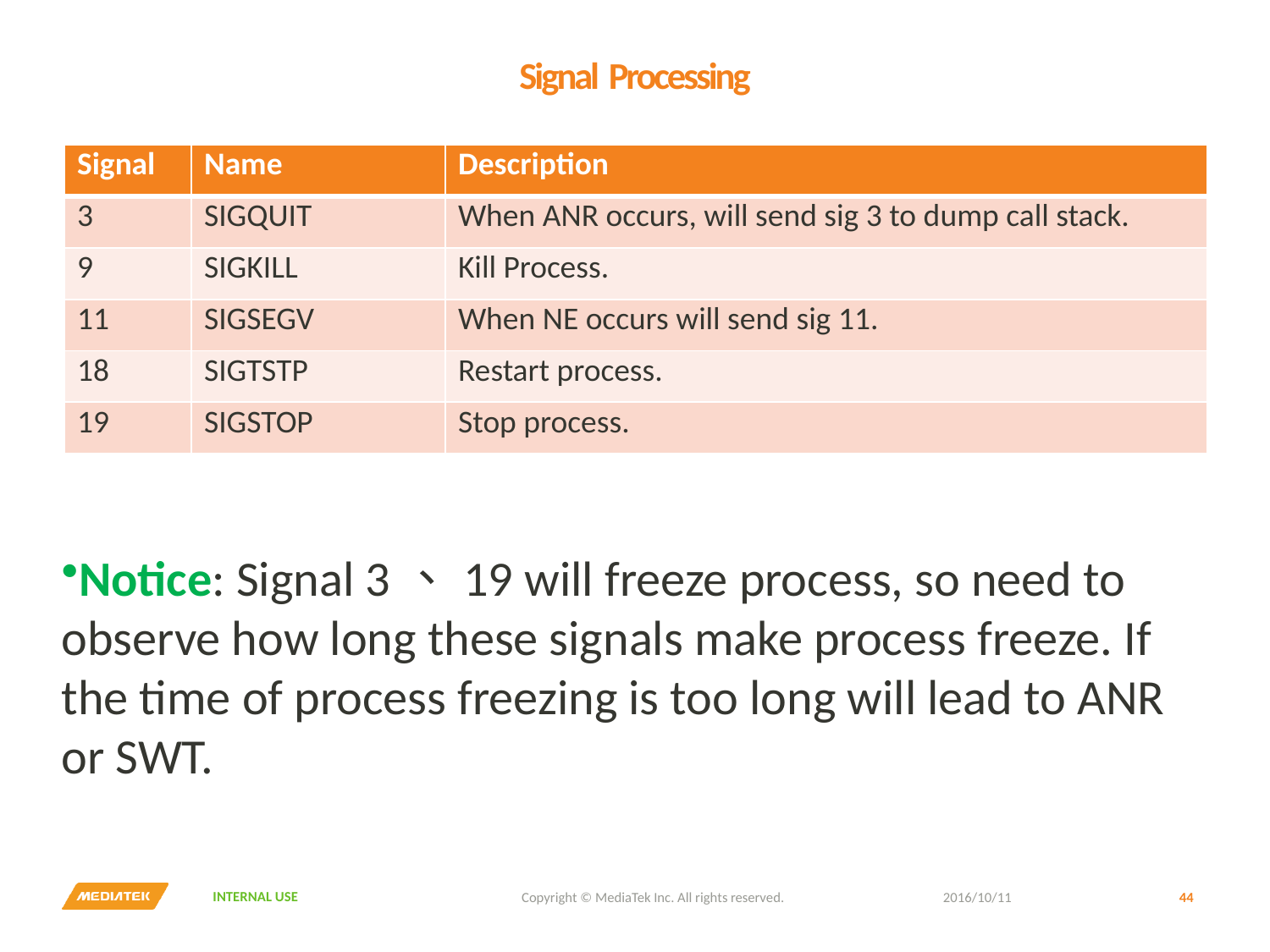

# Signal  Processing
| Signal | Name | Description |
| --- | --- | --- |
| 3 | SIGQUIT | When ANR occurs, will send sig 3 to dump call stack. |
| 9 | SIGKILL | Kill Process. |
| 11 | SIGSEGV | When NE occurs will send sig 11. |
| 18 | SIGTSTP | Restart process. |
| 19 | SIGSTOP | Stop process. |
Notice: Signal 3、19 will freeze process, so need to observe how long these signals make process freeze. If the time of process freezing is too long will lead to ANR or SWT.
2016/10/11
44